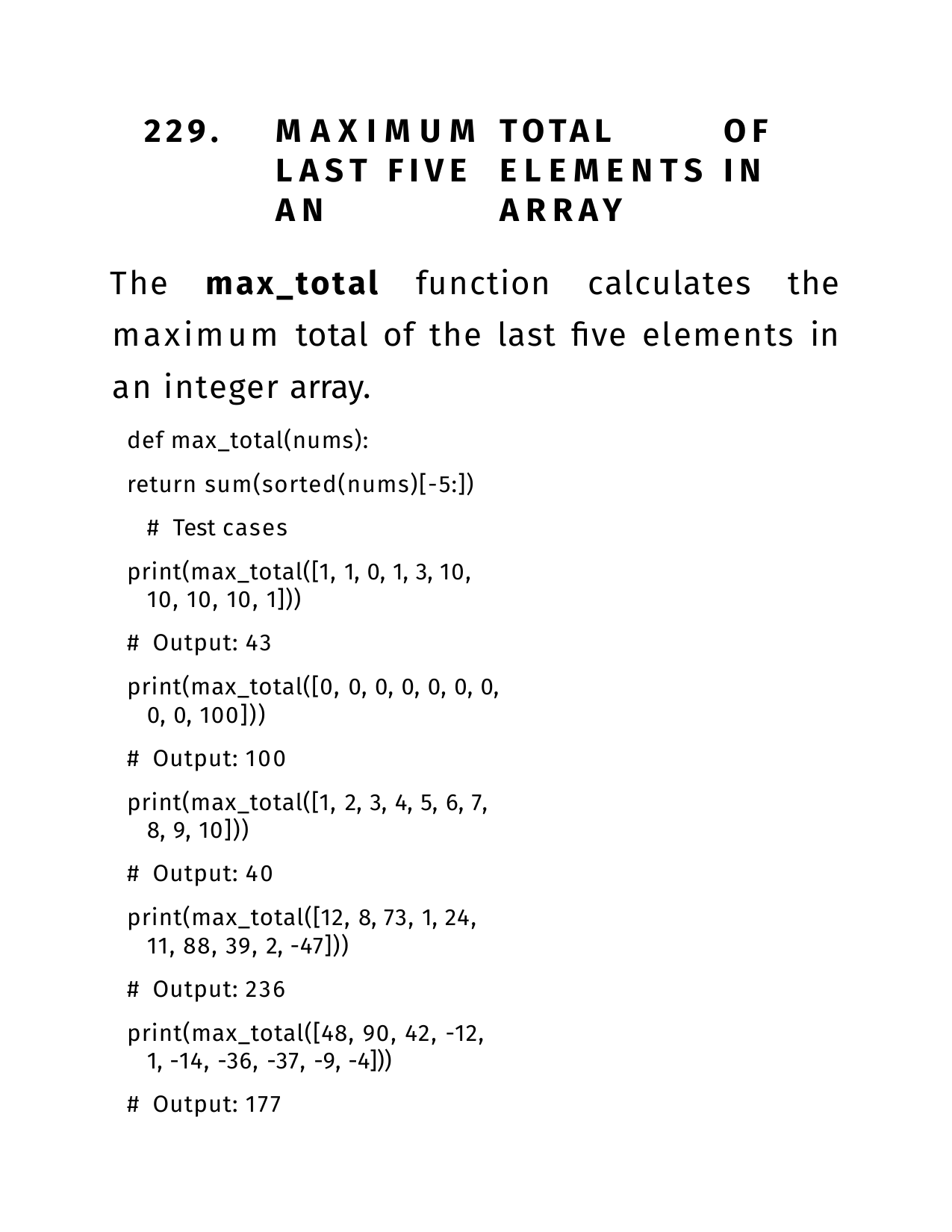

229.	MAXIMUM	TOTAL	OF	LAST FIVE	ELEMENTS	IN	AN		ARRAY
The  max_total  function  calculates  the maximum total of the last five elements in an integer array.
def max_total(nums):
return sum(sorted(nums)[-5:]) # Test cases
print(max_total([1, 1, 0, 1, 3, 10, 10, 10, 10, 1]))
# Output: 43
print(max_total([0, 0, 0, 0, 0, 0, 0, 0, 0, 100]))
# Output: 100
print(max_total([1, 2, 3, 4, 5, 6, 7, 8, 9, 10]))
# Output: 40
print(max_total([12, 8, 73, 1, 24, 11, 88, 39, 2, -47]))
# Output: 236
print(max_total([48, 90, 42, -12, 1, -14, -36, -37, -9, -4]))
# Output: 177